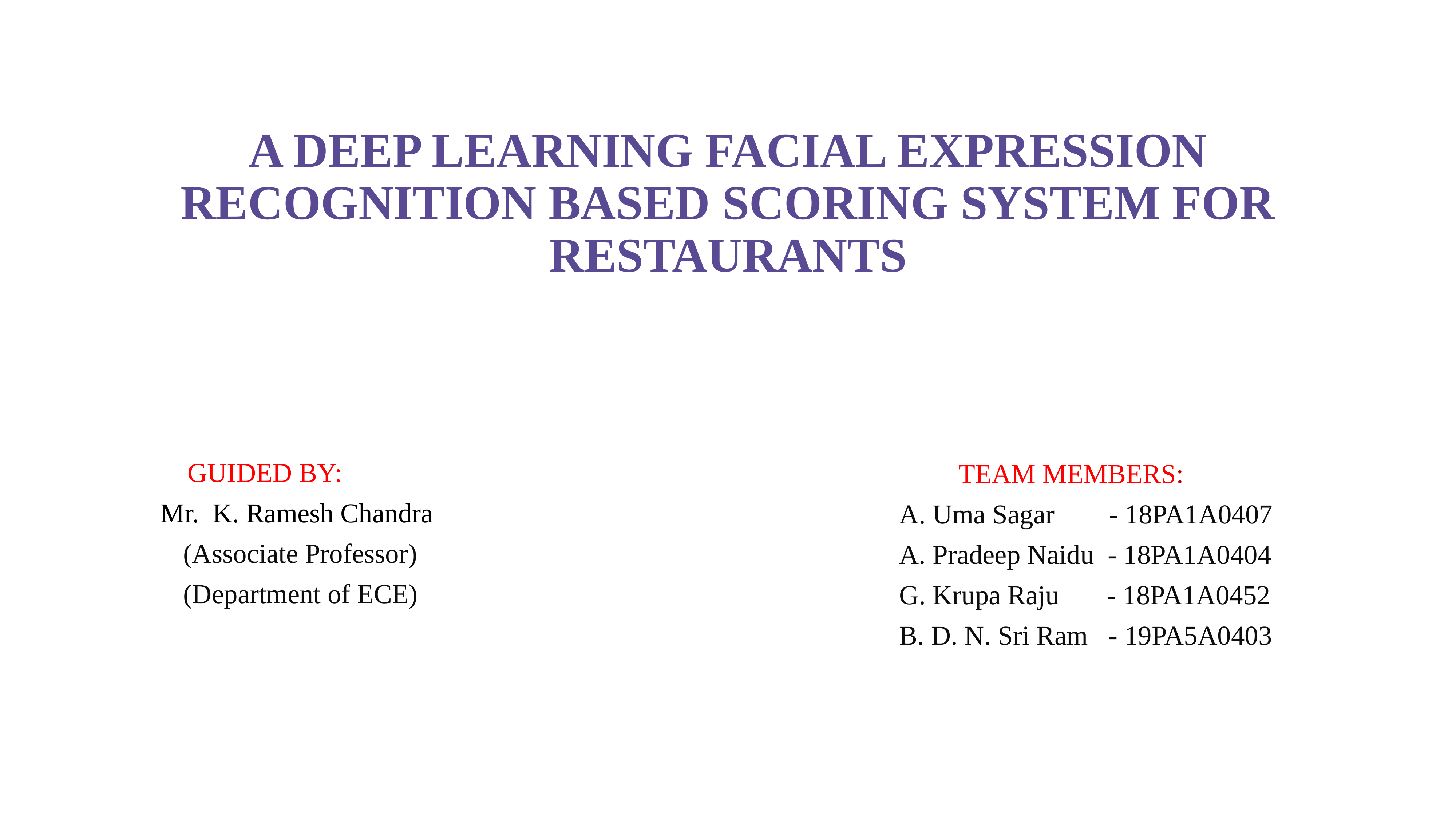

# A DEEP LEARNING FACIAL EXPRESSION RECOGNITION BASED SCORING SYSTEM FOR RESTAURANTS
              GUIDED BY:
          Mr.  K. Ramesh Chandra
             (Associate Professor)
             (Department of ECE)
                    TEAM MEMBERS:
           A. Uma Sagar        - 18PA1A0407
           A. Pradeep Naidu  - 18PA1A0404
           G. Krupa Raju       - 18PA1A0452
           B. D. N. Sri Ram   - 19PA5A0403